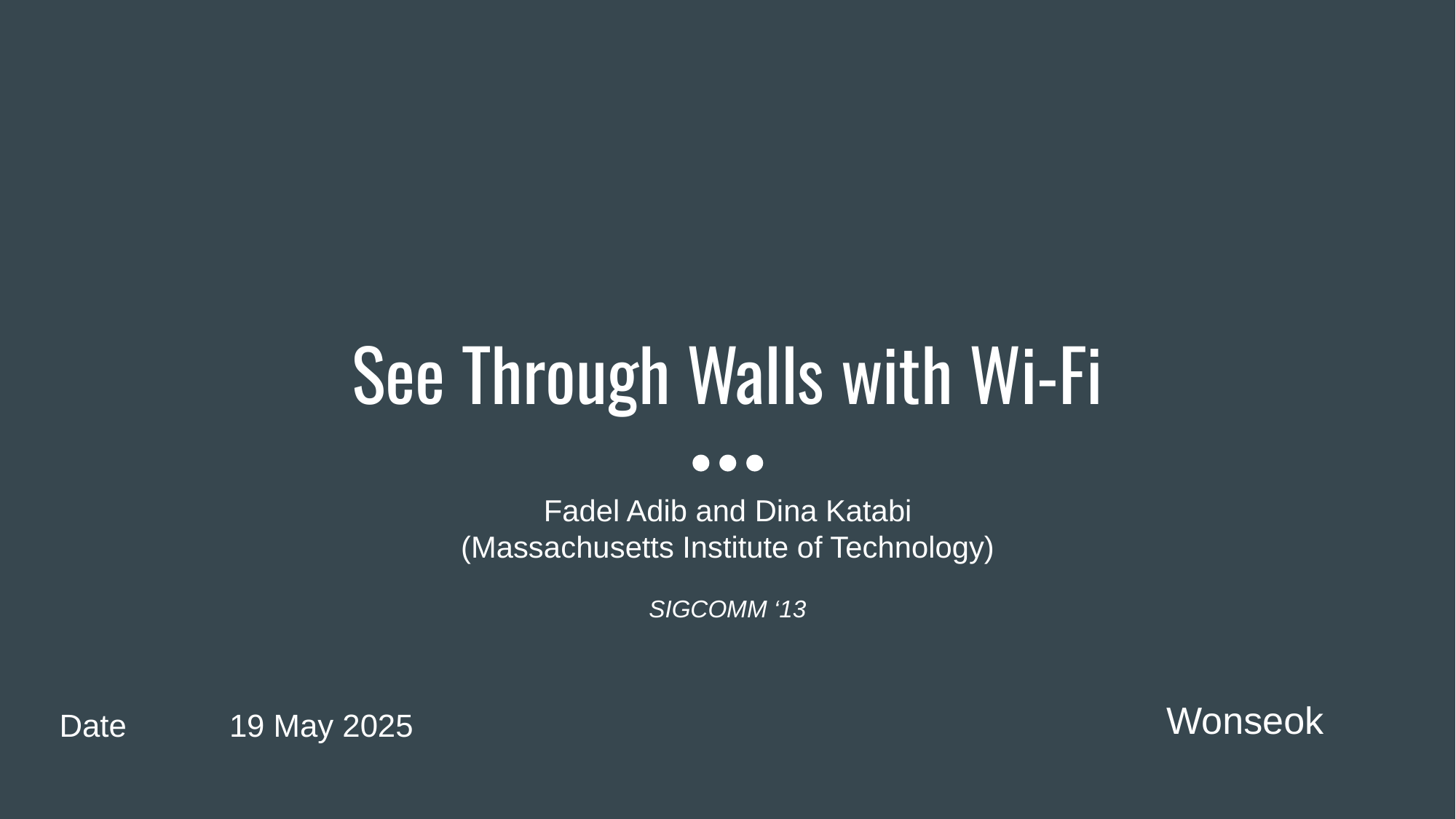

# See Through Walls with Wi-Fi
Fadel Adib and Dina Katabi
(Massachusetts Institute of Technology)
SIGCOMM ‘13
Date
19 May 2025
Wonseok